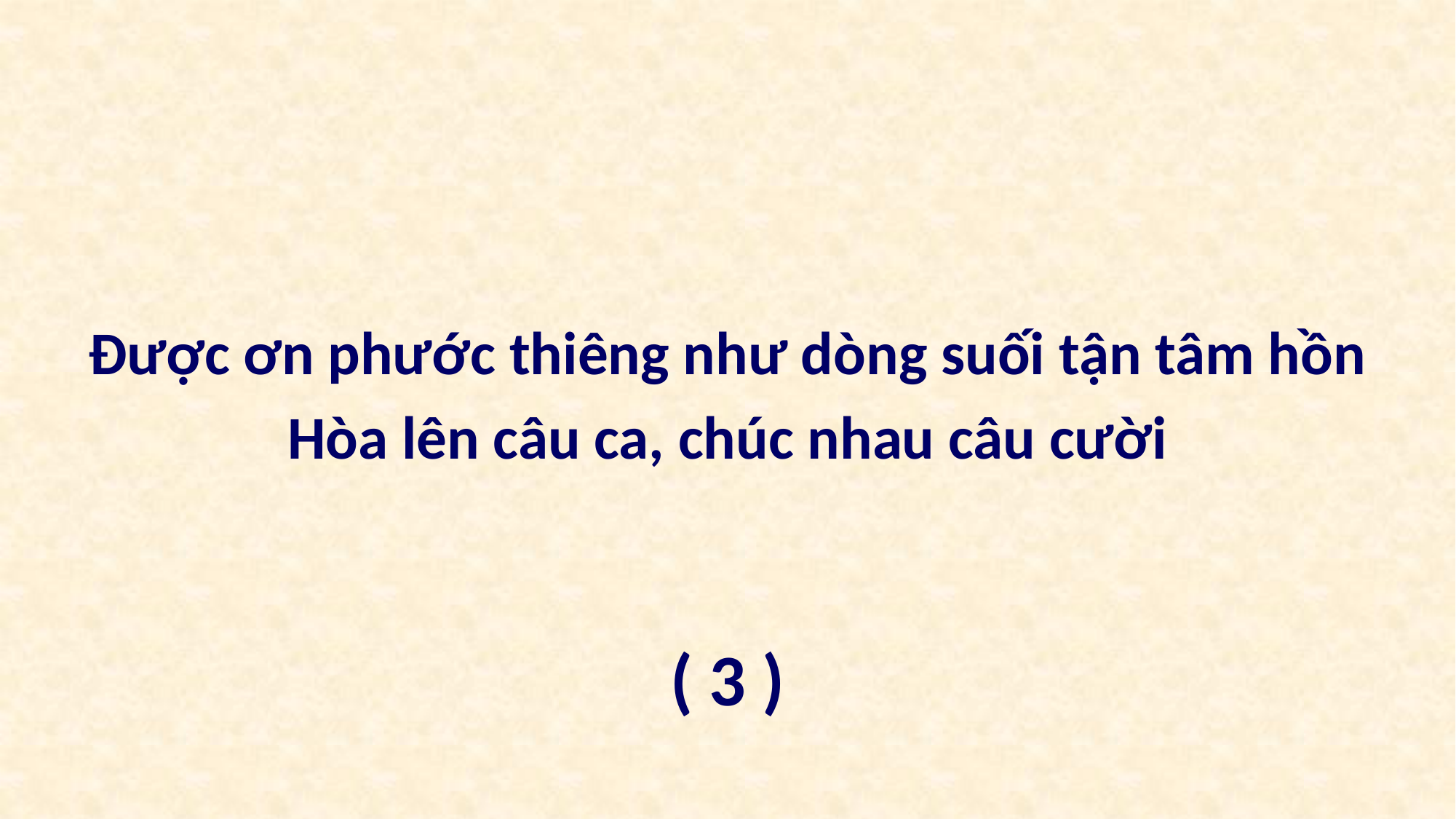

Được ơn phước thiêng như dòng suối tận tâm hồn
Hòa lên câu ca, chúc nhau câu cười
( 3 )